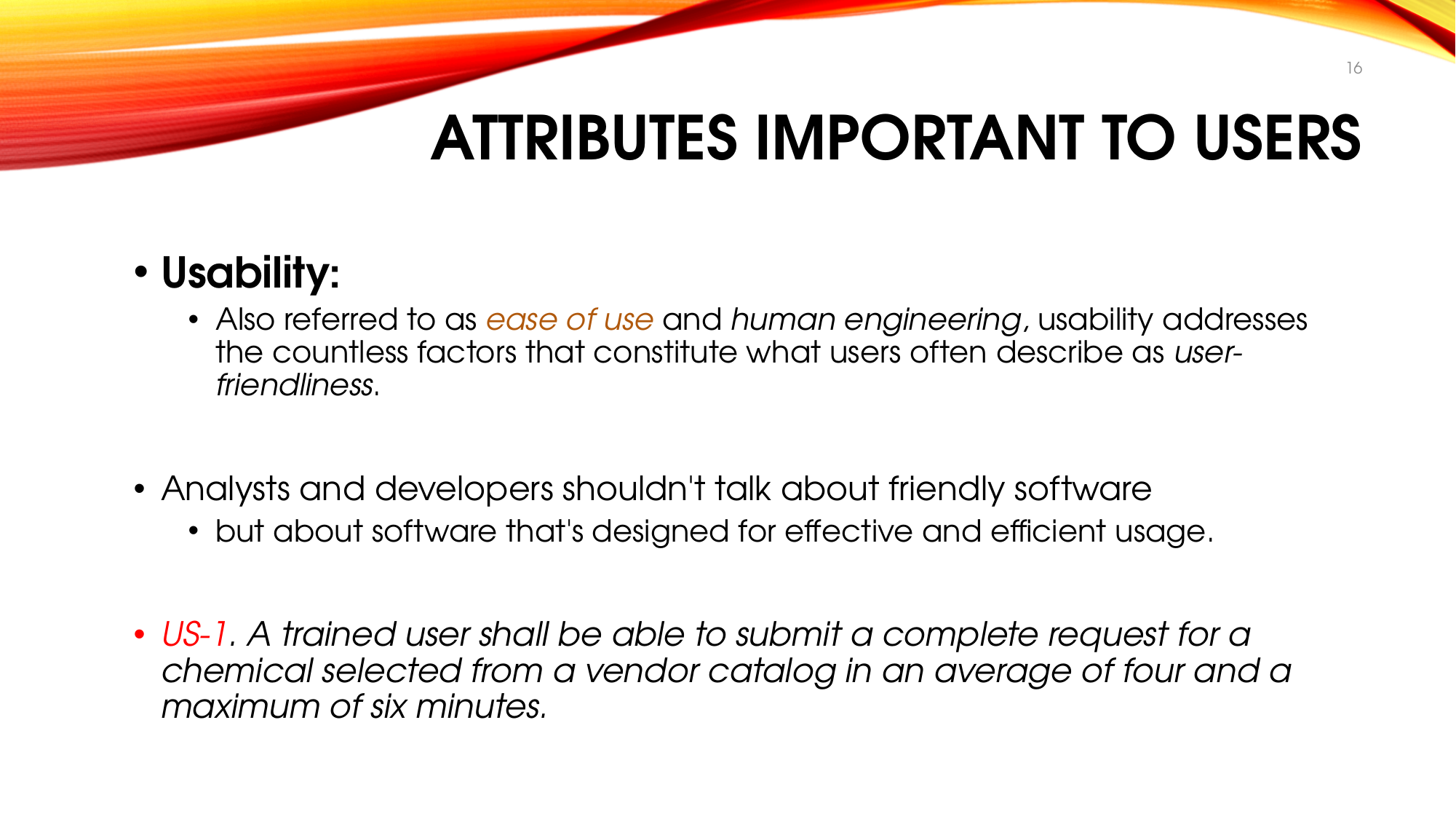

# Attributes Important to Users
16
Usability:
Also referred to as ease of use and human engineering, usability addresses the countless factors that constitute what users often describe as user-friendliness.

Analysts and developers shouldn't talk about friendly software
but about software that's designed for effective and efficient usage.

US-1. A trained user shall be able to submit a complete request for a chemical selected from a vendor catalog in an average of four and a maximum of six minutes.